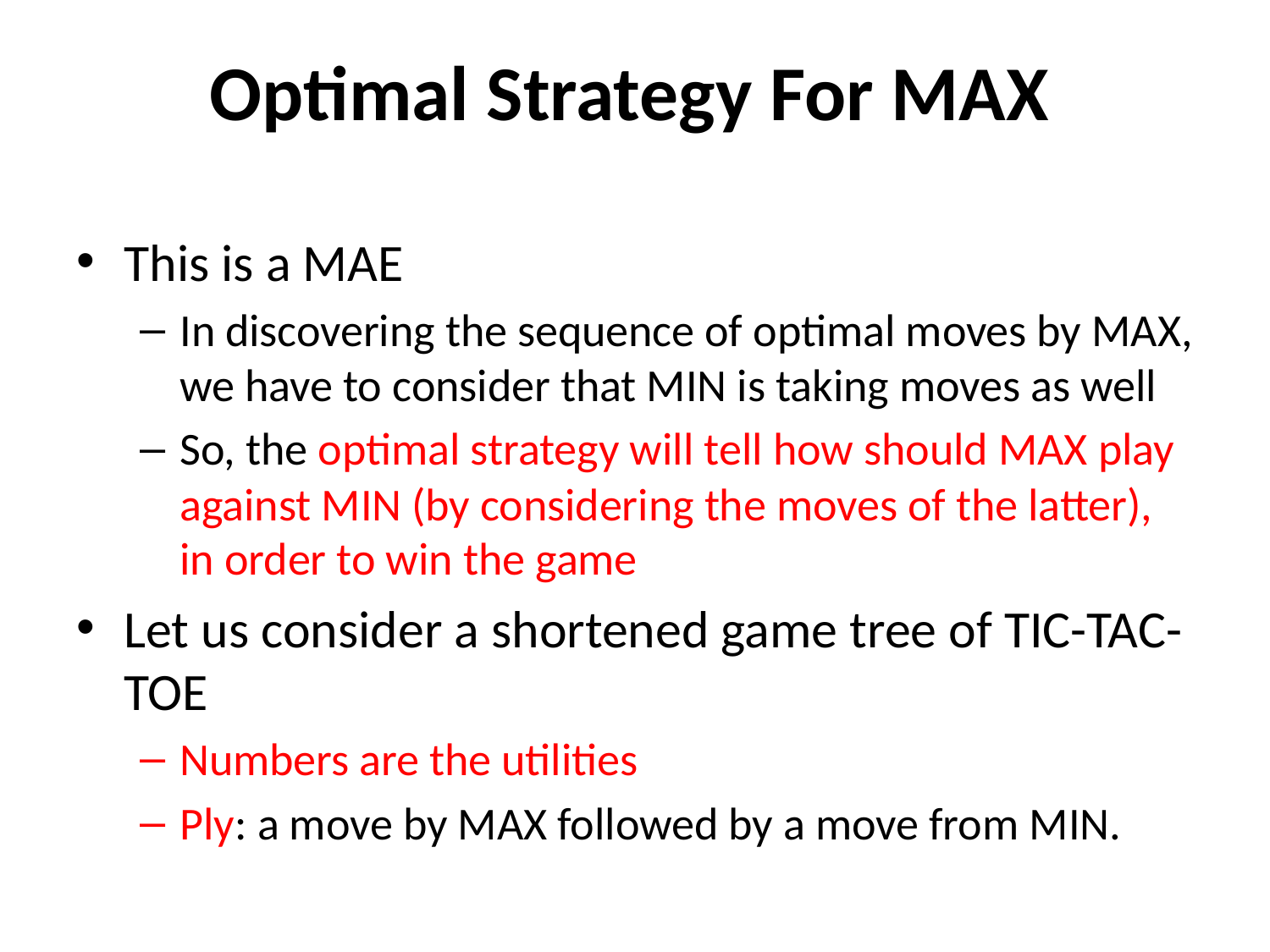

# Optimal Strategy For MAX
This is a MAE
In discovering the sequence of optimal moves by MAX, we have to consider that MIN is taking moves as well
So, the optimal strategy will tell how should MAX play against MIN (by considering the moves of the latter), in order to win the game
Let us consider a shortened game tree of TIC-TAC-TOE
Numbers are the utilities
Ply: a move by MAX followed by a move from MIN.

12